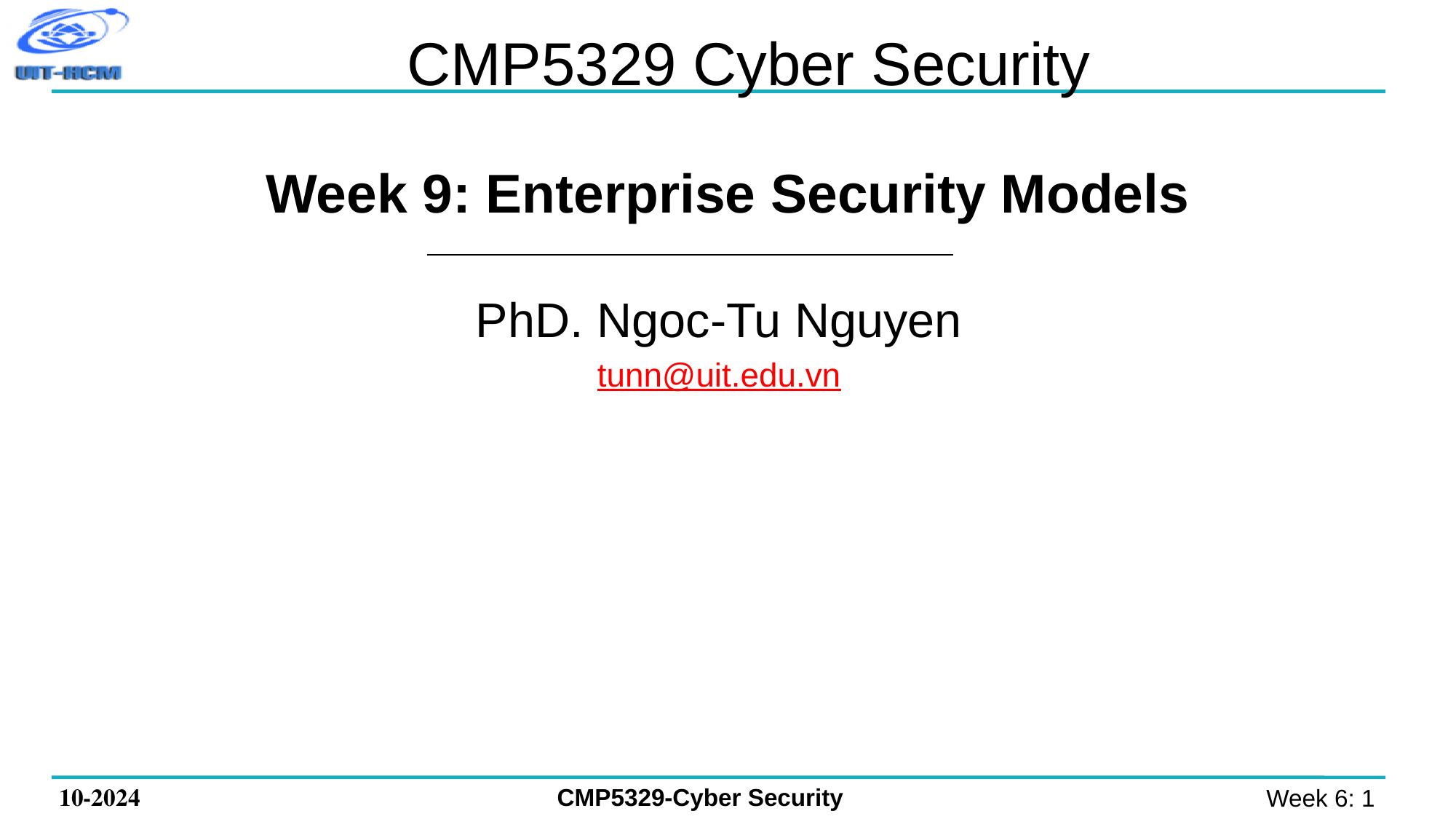

# CMP5329 Cyber Security
Week 9: Enterprise Security Models
PhD. Ngoc-Tu Nguyen
tunn@uit.edu.vn